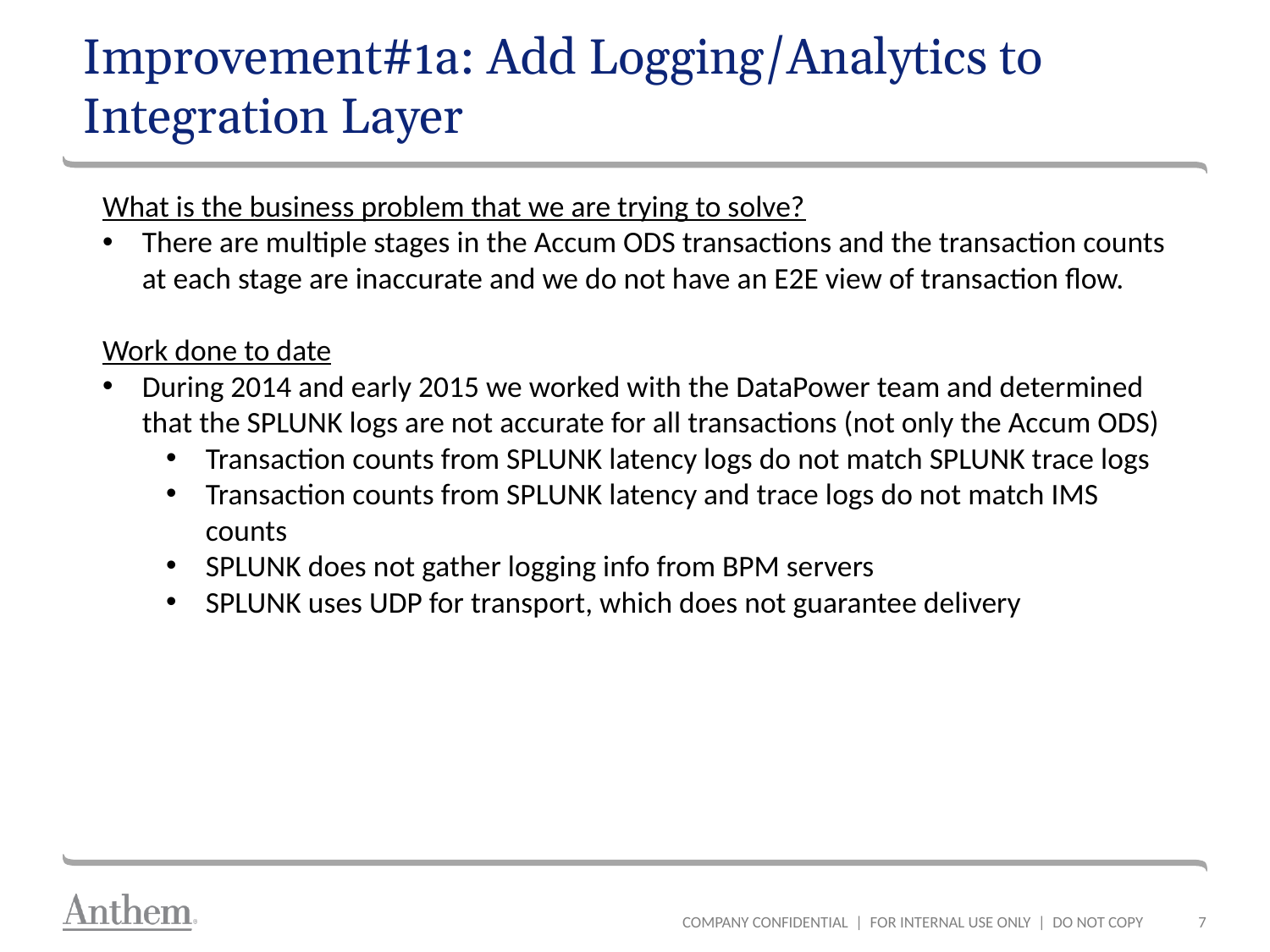

# Improvement#1a: Add Logging/Analytics to Integration Layer
What is the business problem that we are trying to solve?
There are multiple stages in the Accum ODS transactions and the transaction counts at each stage are inaccurate and we do not have an E2E view of transaction flow.

Work done to date
During 2014 and early 2015 we worked with the DataPower team and determined that the SPLUNK logs are not accurate for all transactions (not only the Accum ODS)
Transaction counts from SPLUNK latency logs do not match SPLUNK trace logs
Transaction counts from SPLUNK latency and trace logs do not match IMS counts
SPLUNK does not gather logging info from BPM servers
SPLUNK uses UDP for transport, which does not guarantee delivery
COMPANY CONFIDENTIAL  |  FOR INTERNAL USE ONLY  |  DO NOT COPY
7